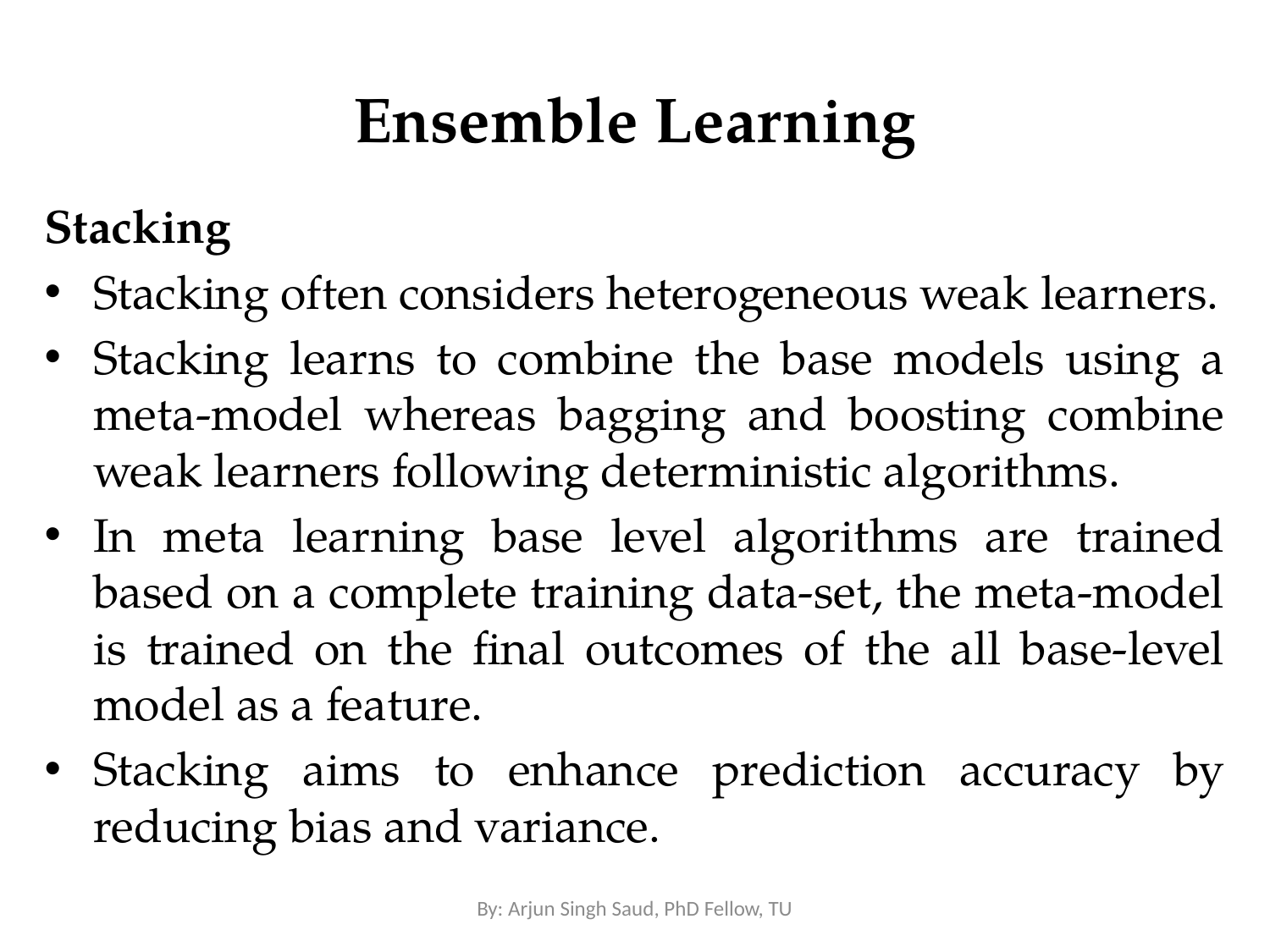

# Ensemble Learning
Stacking
Stacking often considers heterogeneous weak learners.
Stacking learns to combine the base models using a meta-model whereas bagging and boosting combine weak learners following deterministic algorithms.
In meta learning base level algorithms are trained based on a complete training data-set, the meta-model is trained on the final outcomes of the all base-level model as a feature.
Stacking aims to enhance prediction accuracy by reducing bias and variance.

By: Arjun Singh Saud, PhD Fellow, TU
129